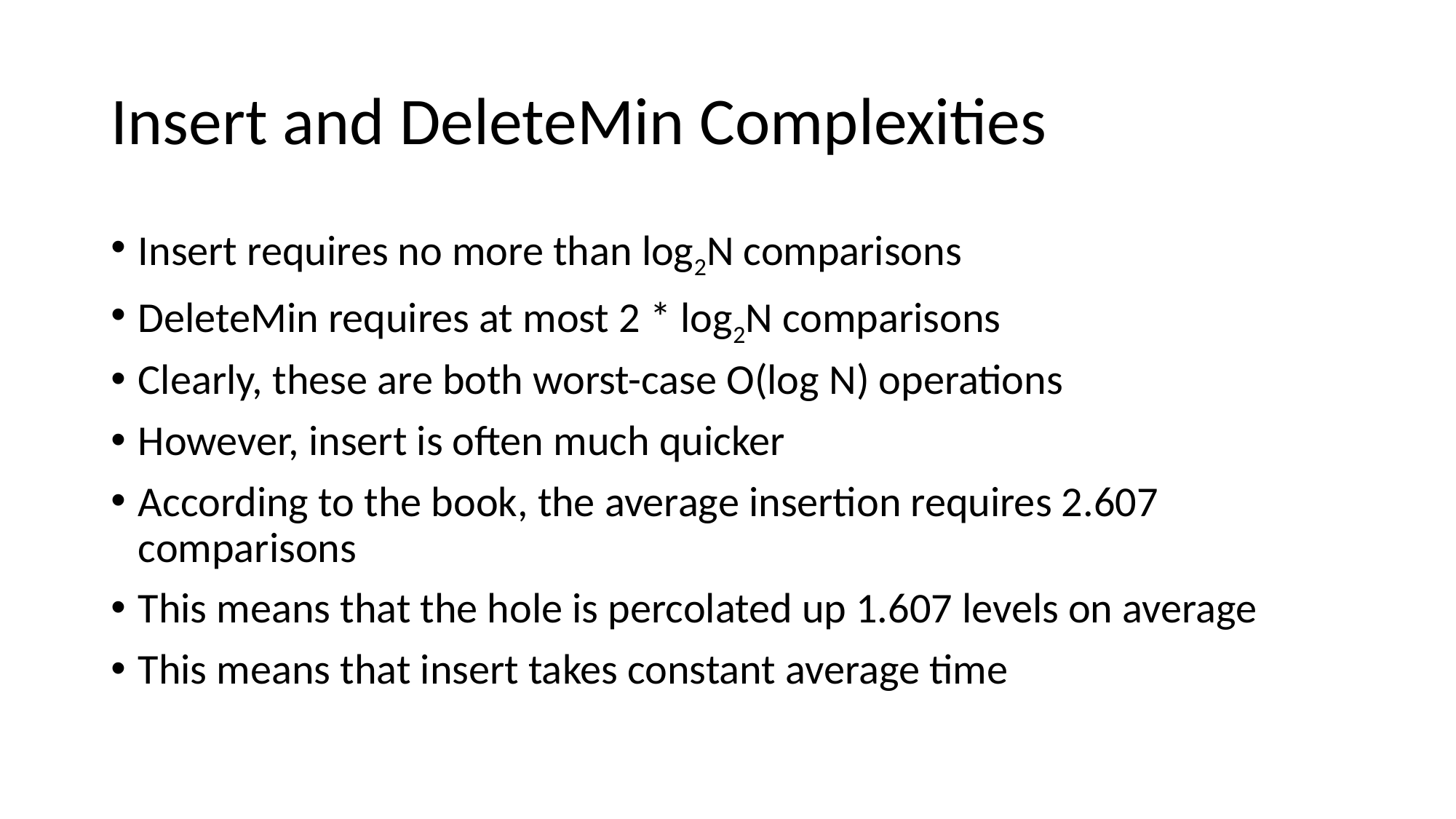

# Insert and DeleteMin Complexities
Insert requires no more than log2N comparisons
DeleteMin requires at most 2 * log2N comparisons
Clearly, these are both worst-case O(log N) operations
However, insert is often much quicker
According to the book, the average insertion requires 2.607 comparisons
This means that the hole is percolated up 1.607 levels on average
This means that insert takes constant average time